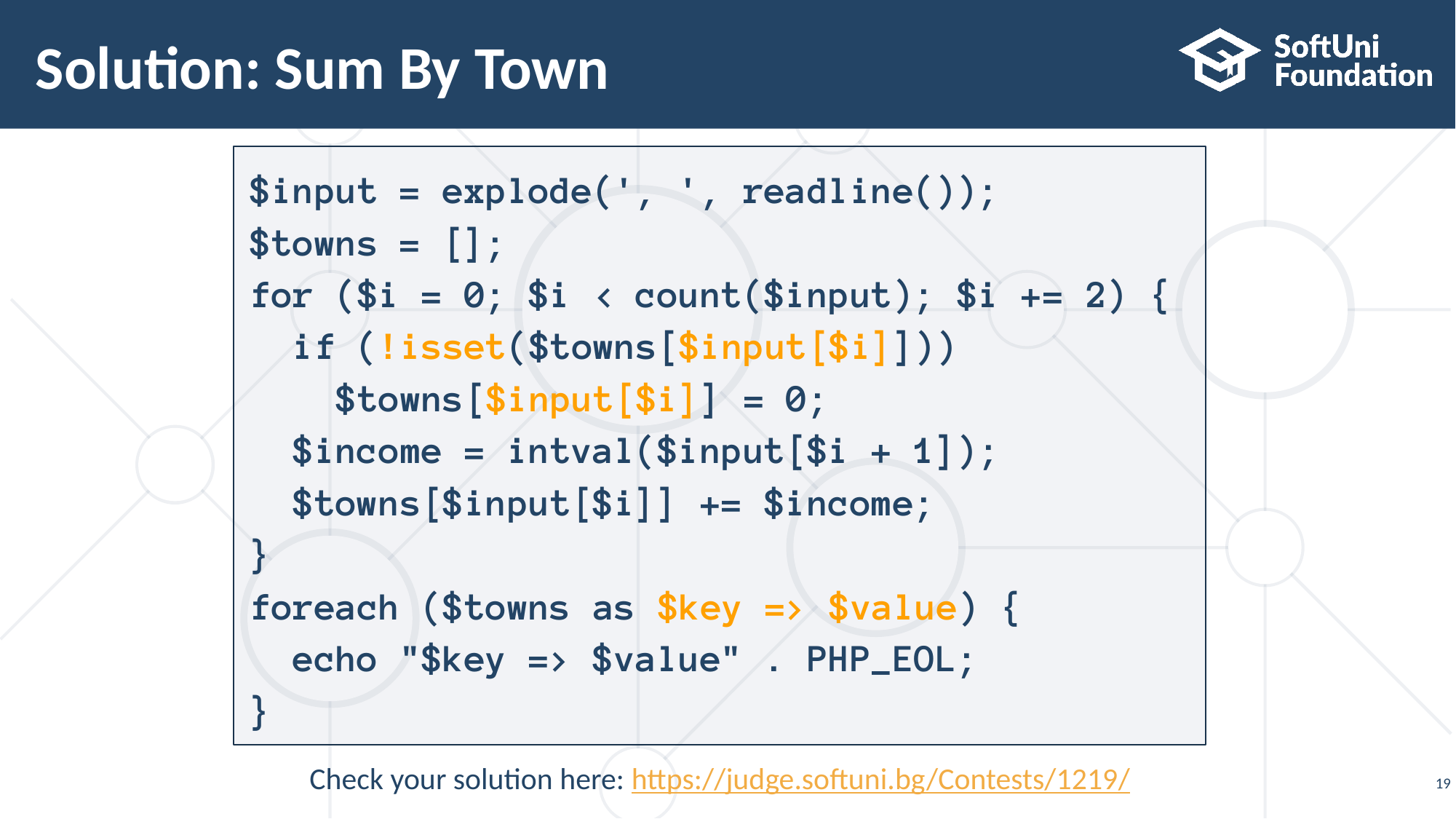

# Solution: Sum By Town
$input = explode(', ', readline());
$towns = [];
for ($i = 0; $i < count($input); $i += 2) {
  if (!isset($towns[$input[$i]]))
    $towns[$input[$i]] = 0;
  $income = intval($input[$i + 1]);
  $towns[$input[$i]] += $income;
}
foreach ($towns as $key => $value) {
  echo "$key => $value" . PHP_EOL;
}
Check your solution here: https://judge.softuni.bg/Contests/1219/
19